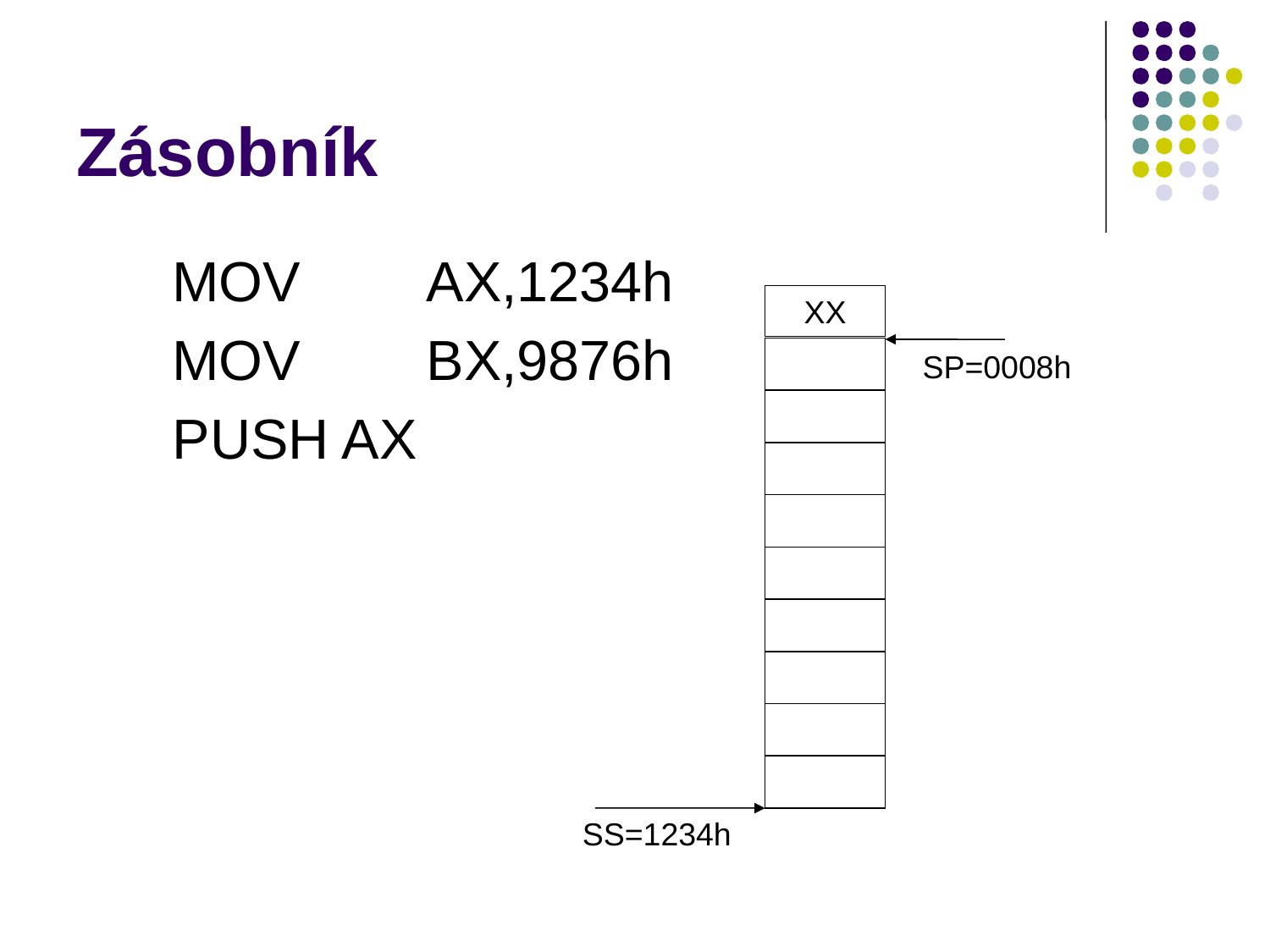

Zásobník
MOV	AX,1234h
MOV	BX,9876h
PUSH AX

XX

SP=0008h

SS=1234h